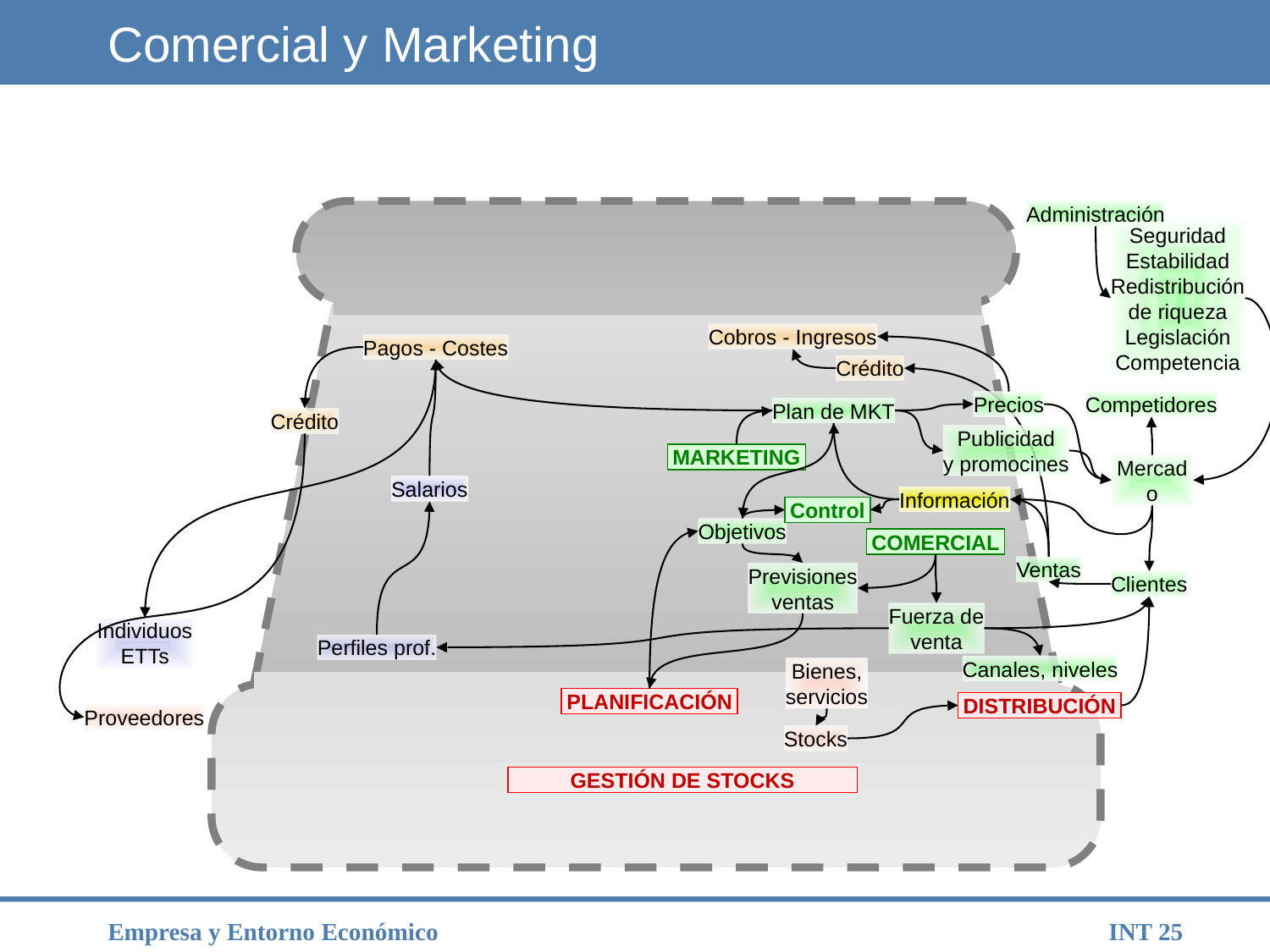

Comercial y Marketing

Administración
Seguridad
Estabilidad
Redistribución
de riqueza
Legislación
Competencia
Cobros - Ingresos
Pagos - Costes
Crédito
Precios
Competidores
Plan de MKT
Crédito
Publicidad
y promocines
MARKETING
Mercado
Salarios
Salarios
Información
Control
Objetivos
COMERCIAL
Ventas
Previsiones
ventas
Clientes
Fuerza de
venta
Individuos
ETTs
Perfiles prof.
Canales, niveles
Bienes,
servicios
PLANIFICACIÓN
DISTRIBUCIÓN
Proveedores
Stocks
GESTIÓN DE STOCKS